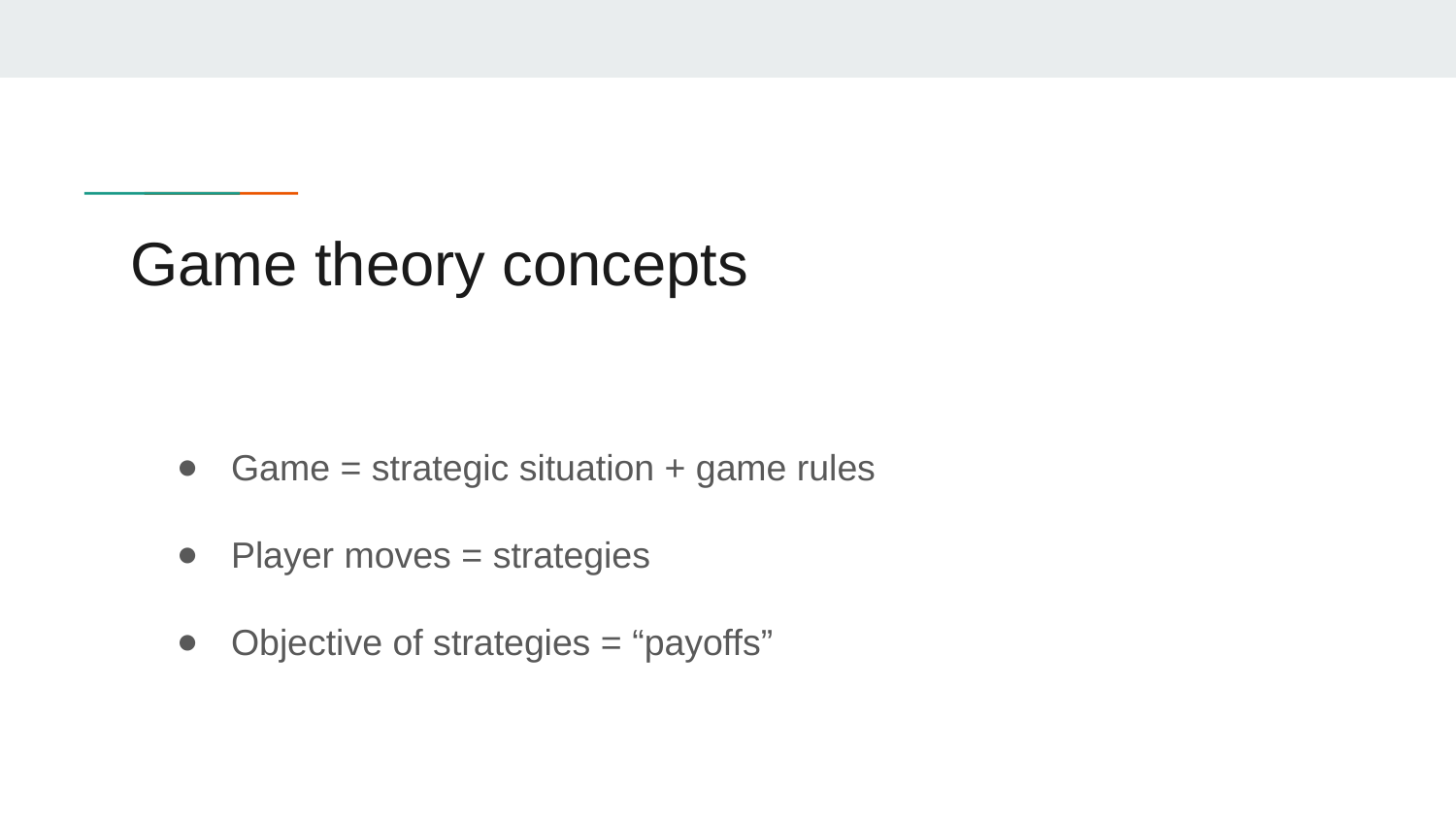

# Game theory concepts
Game = strategic situation + game rules
Player moves = strategies
Objective of strategies = “payoffs”